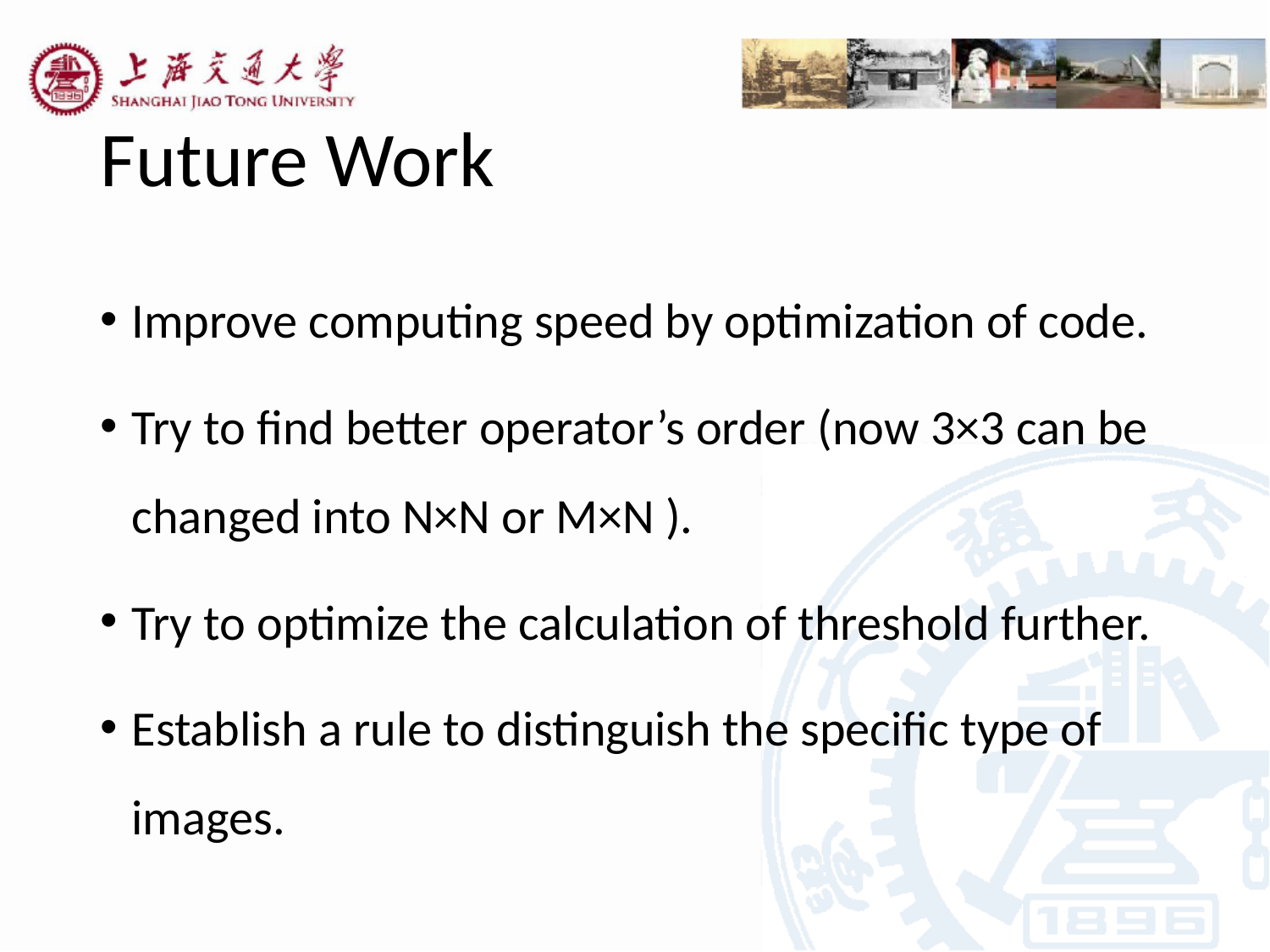

# Future Work
Improve computing speed by optimization of code.
Try to find better operator’s order (now 3×3 can be changed into N×N or M×N ).
Try to optimize the calculation of threshold further.
Establish a rule to distinguish the specific type of images.